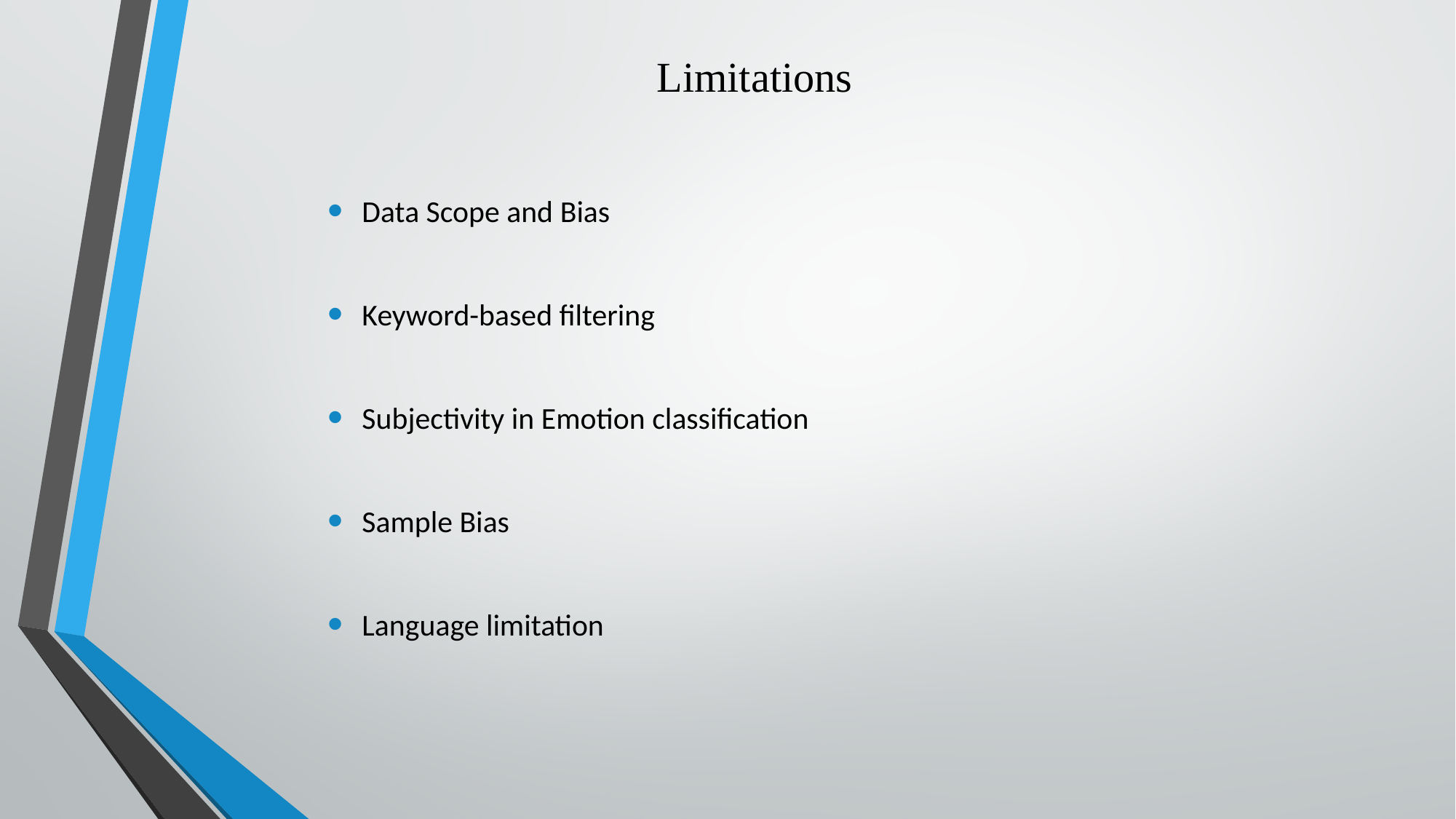

# Limitations
Data Scope and Bias

Keyword-based filtering

Subjectivity in Emotion classification

Sample Bias

Language limitation